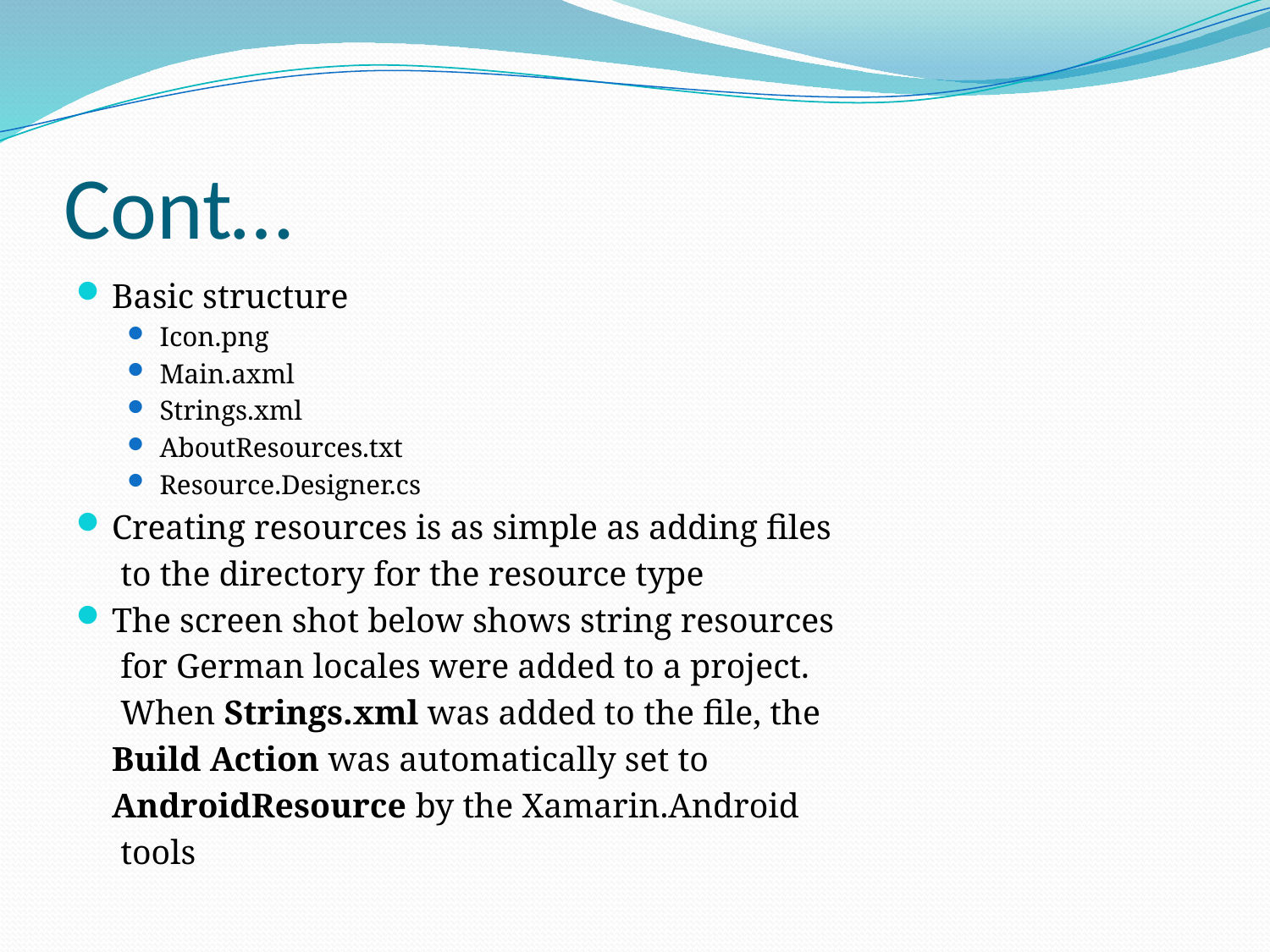

# Cont…
Basic structure
Icon.png
Main.axml
Strings.xml
AboutResources.txt
Resource.Designer.cs
Creating resources is as simple as adding files
	 to the directory for the resource type
The screen shot below shows string resources
	 for German locales were added to a project.
	 When Strings.xml was added to the file, the
	Build Action was automatically set to
	AndroidResource by the Xamarin.Android
	 tools